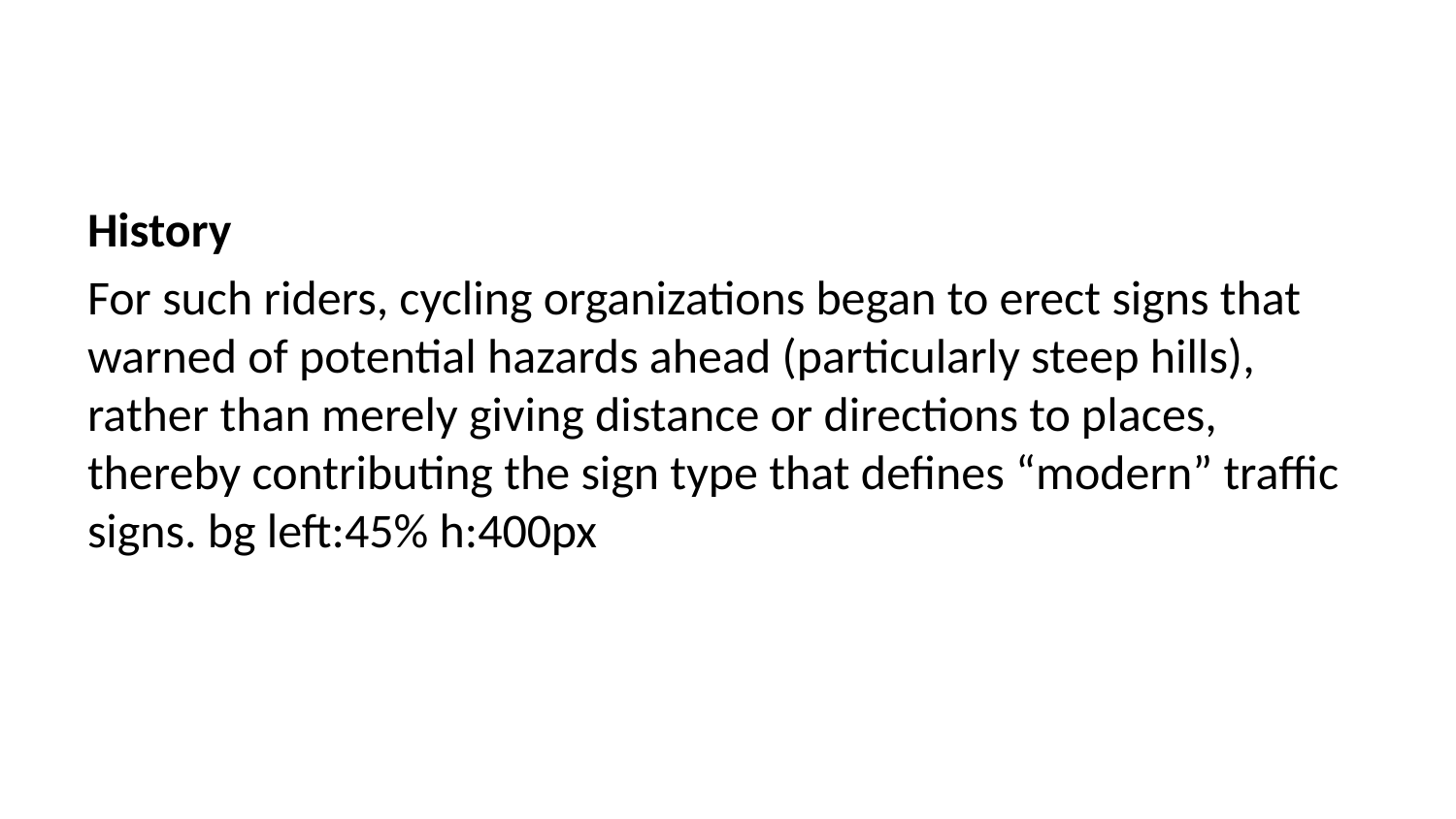

History
For such riders, cycling organizations began to erect signs that warned of potential hazards ahead (particularly steep hills), rather than merely giving distance or directions to places, thereby contributing the sign type that defines “modern” traffic signs. bg left:45% h:400px